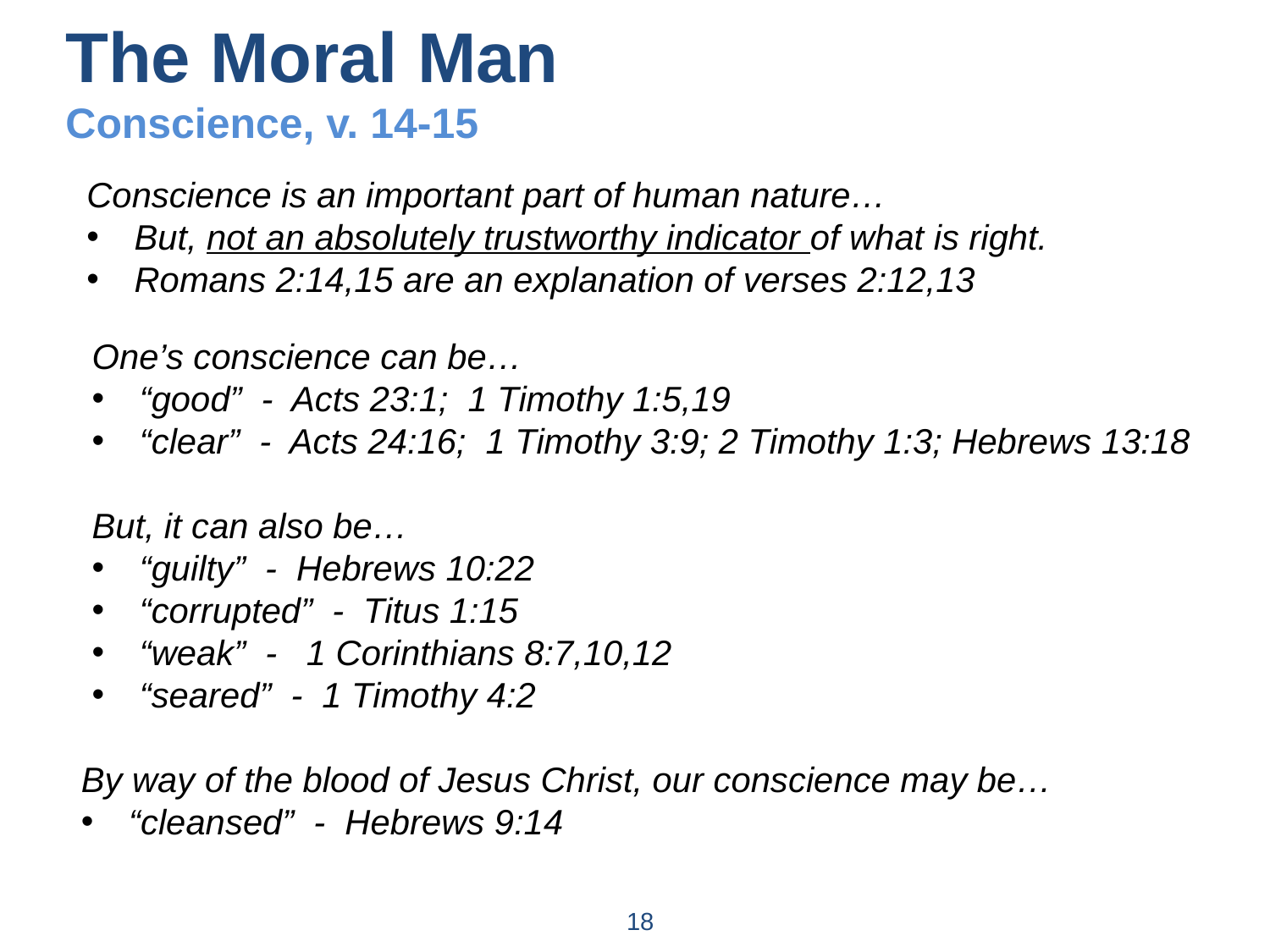

The Moral Man
Conscience, v. 14-15
Conscience is an important part of human nature…
But, not an absolutely trustworthy indicator of what is right.
Romans 2:14,15 are an explanation of verses 2:12,13
One’s conscience can be…
“good”  -  Acts 23:1;  1 Timothy 1:5,19
“clear”  -  Acts 24:16;  1 Timothy 3:9; 2 Timothy 1:3; Hebrews 13:18
But, it can also be…
“guilty”  -  Hebrews 10:22
“corrupted”  -  Titus 1:15
“weak”  -   1 Corinthians 8:7,10,12
“seared”  -  1 Timothy 4:2
By way of the blood of Jesus Christ, our conscience may be…
“cleansed”  -  Hebrews 9:14
18